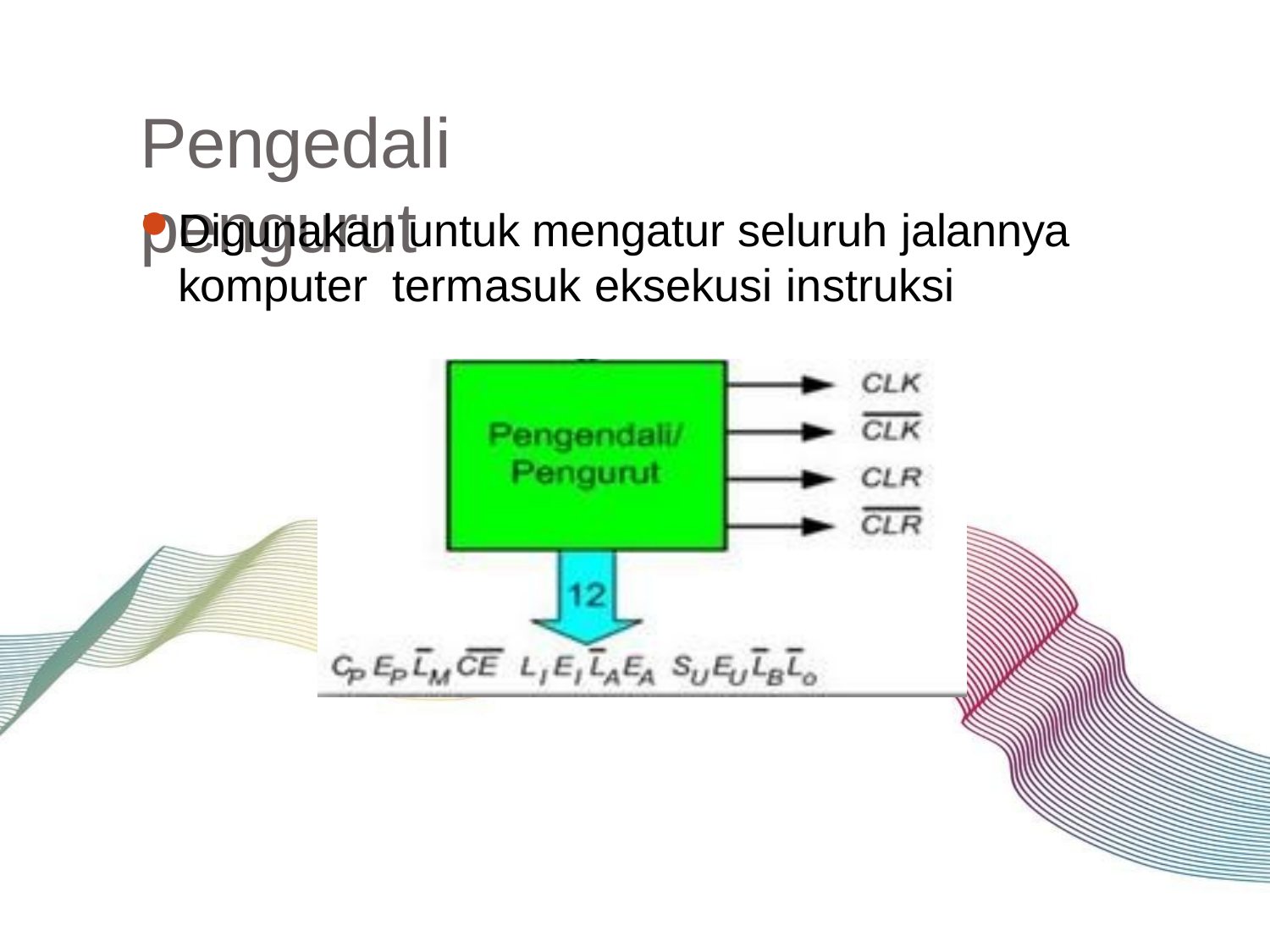

# Pengedali pengurut
Digunakan untuk mengatur seluruh jalannya komputer  termasuk eksekusi instruksi